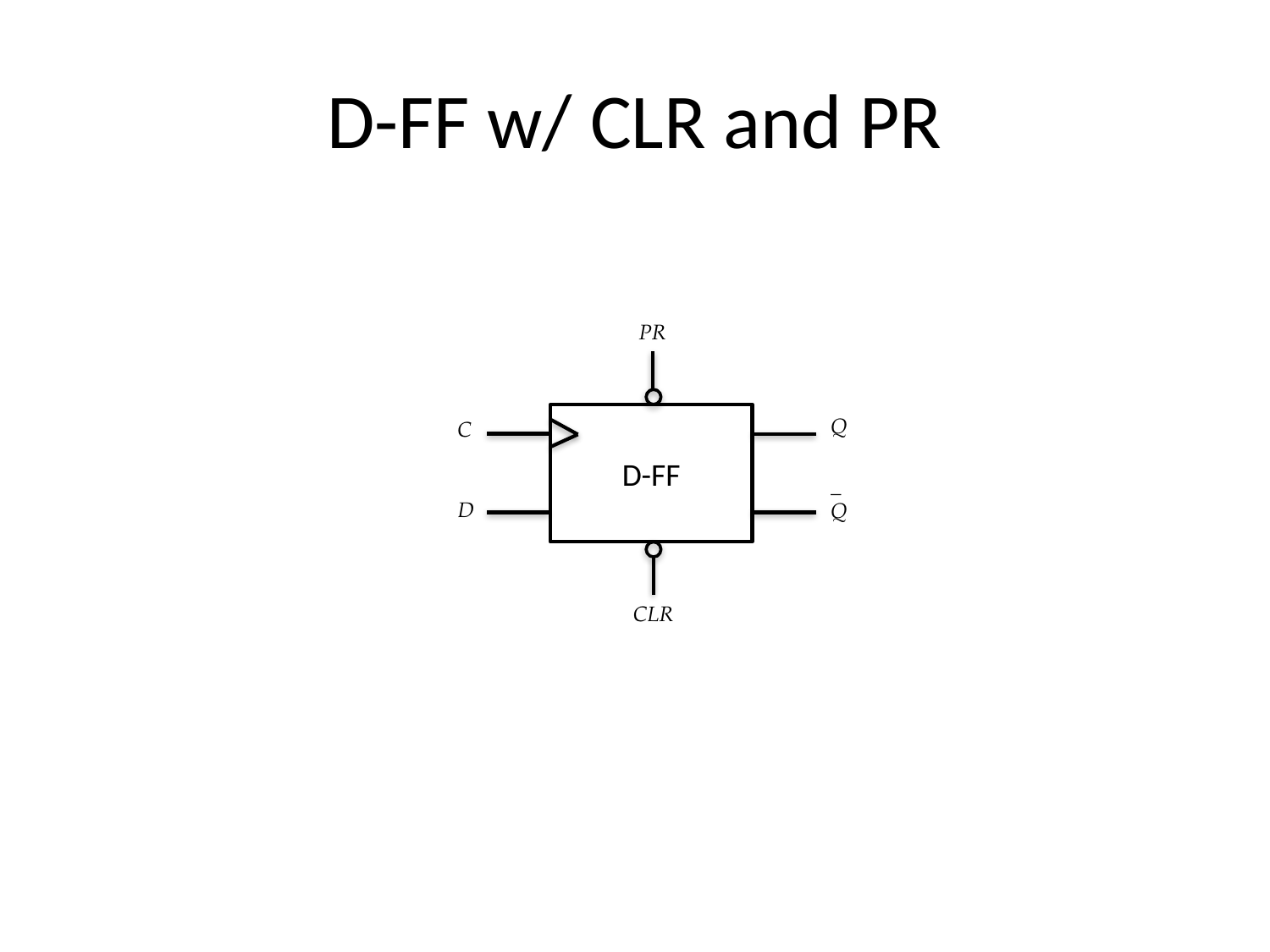

# D-FF w/ CLR and PR
PR

D-FF
Q
C
_
Q
D

CLR